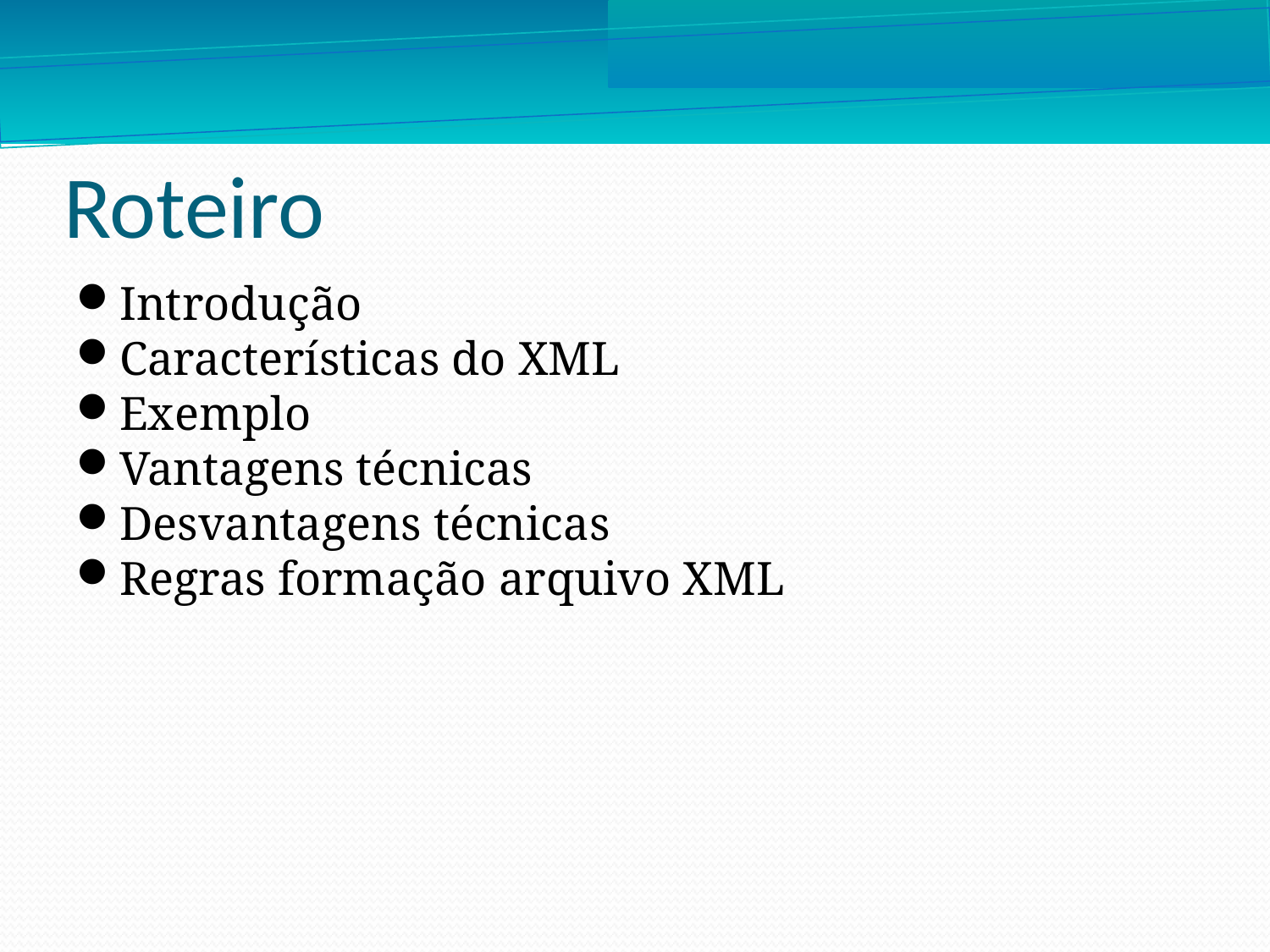

Roteiro
Introdução
Características do XML
Exemplo
Vantagens técnicas
Desvantagens técnicas
Regras formação arquivo XML